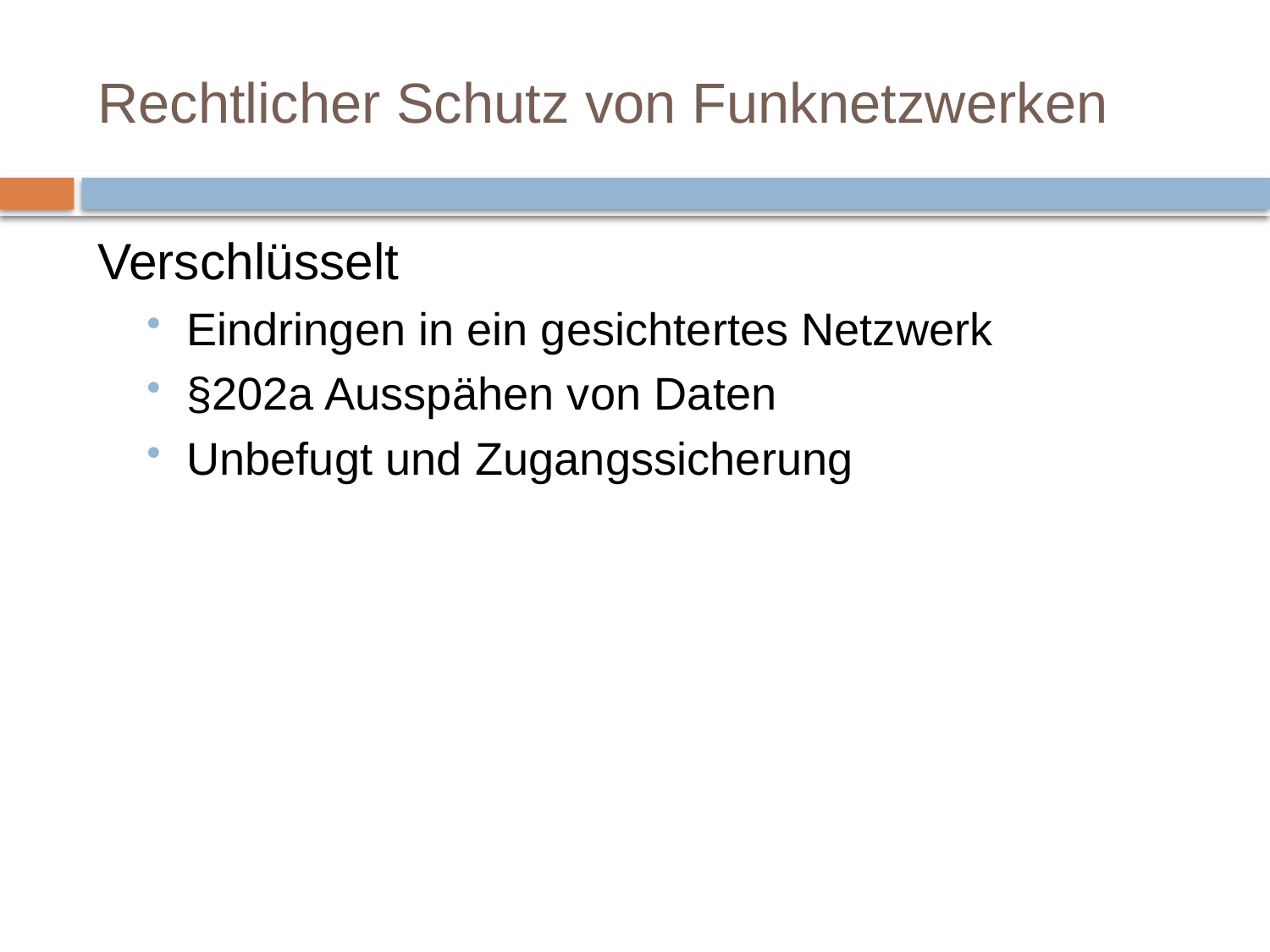

# Rechtlicher Schutz von Funknetzwerken
Verschlüsselt
Eindringen in ein gesichtertes Netzwerk
§202a Ausspähen von Daten
Unbefugt und Zugangssicherung